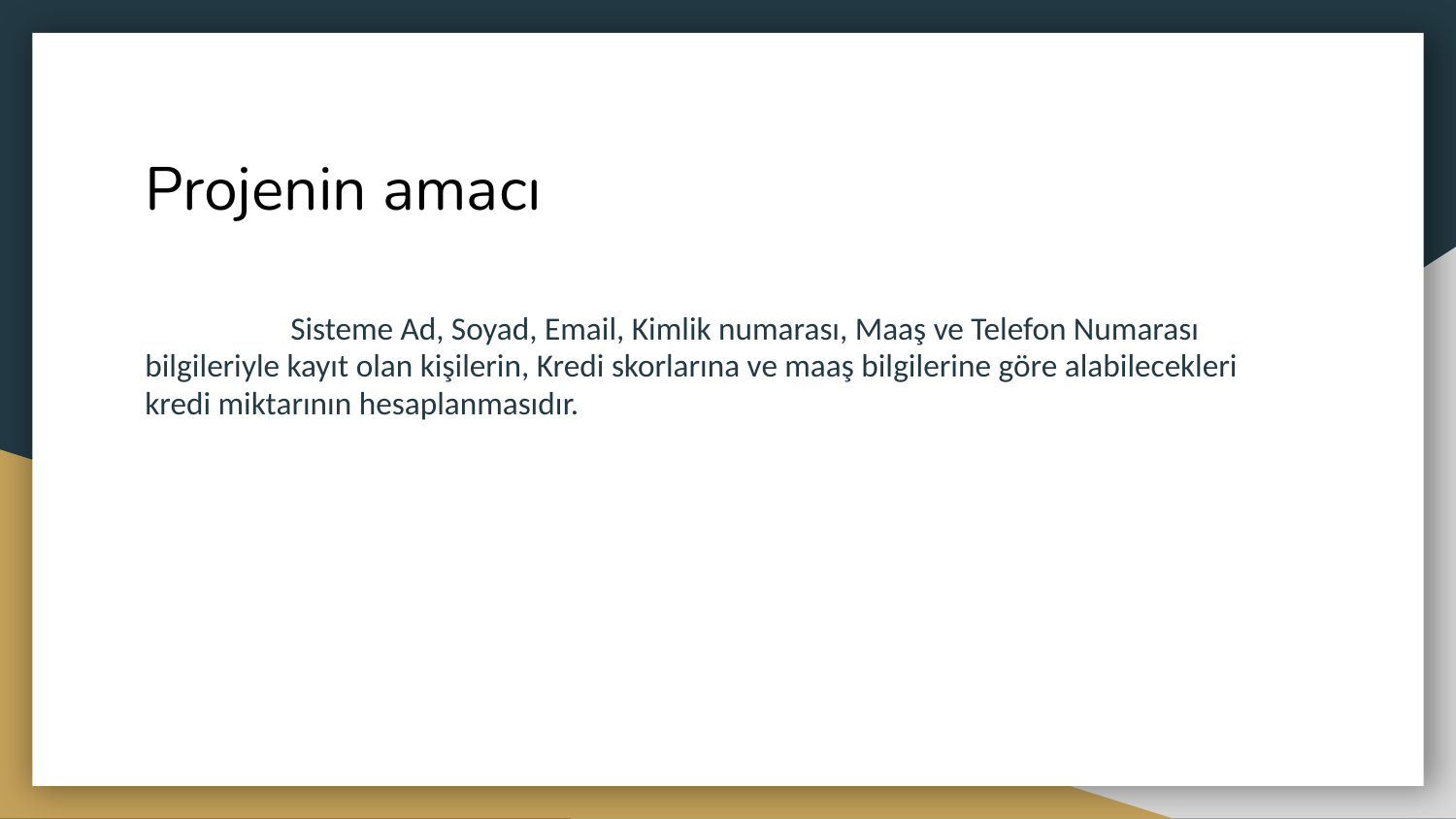

# Projenin amacı
	Sisteme Ad, Soyad, Email, Kimlik numarası, Maaş ve Telefon Numarası bilgileriyle kayıt olan kişilerin, Kredi skorlarına ve maaş bilgilerine göre alabilecekleri kredi miktarının hesaplanmasıdır.